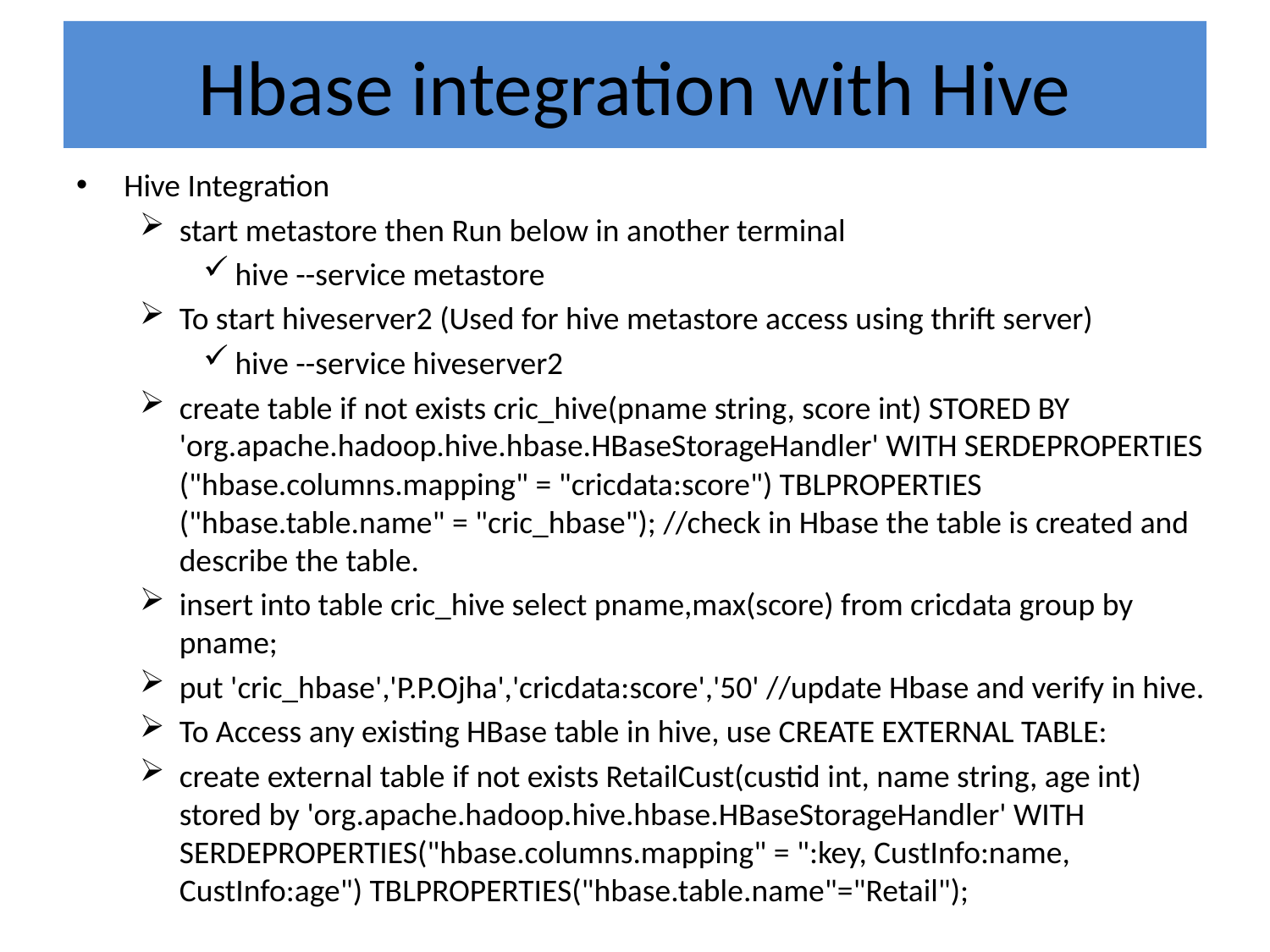

# Hbase integration with Hive
Hive Integration
start metastore then Run below in another terminal
hive --service metastore
To start hiveserver2 (Used for hive metastore access using thrift server)
hive --service hiveserver2
create table if not exists cric_hive(pname string, score int) STORED BY 'org.apache.hadoop.hive.hbase.HBaseStorageHandler' WITH SERDEPROPERTIES ("hbase.columns.mapping" = "cricdata:score") TBLPROPERTIES ("hbase.table.name" = "cric_hbase"); //check in Hbase the table is created and describe the table.
insert into table cric_hive select pname,max(score) from cricdata group by pname;
put 'cric_hbase','P.P.Ojha','cricdata:score','50' //update Hbase and verify in hive.
To Access any existing HBase table in hive, use CREATE EXTERNAL TABLE:
create external table if not exists RetailCust(custid int, name string, age int) stored by 'org.apache.hadoop.hive.hbase.HBaseStorageHandler' WITH SERDEPROPERTIES("hbase.columns.mapping" = ":key, CustInfo:name, CustInfo:age") TBLPROPERTIES("hbase.table.name"="Retail");